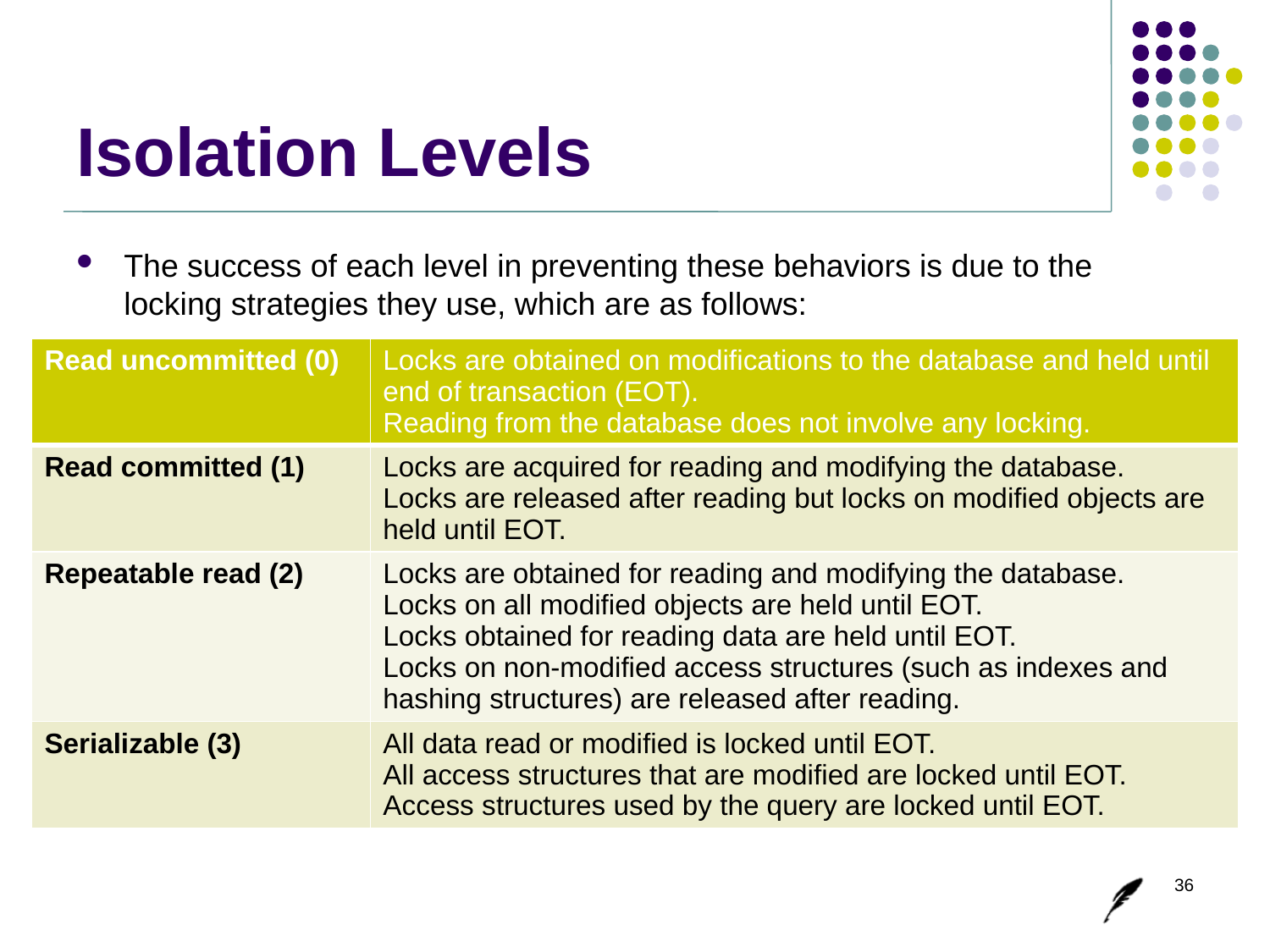

# Isolation Levels
The success of each level in preventing these behaviors is due to the locking strategies they use, which are as follows:

| Read uncommitted (0) | Locks are obtained on modifications to the database and held until end of transaction (EOT). Reading from the database does not involve any locking. |
| --- | --- |
| Read committed (1) | Locks are acquired for reading and modifying the database. Locks are released after reading but locks on modified objects are held until EOT. |
| Repeatable read (2) | Locks are obtained for reading and modifying the database. Locks on all modified objects are held until EOT. Locks obtained for reading data are held until EOT. Locks on non-modified access structures (such as indexes and hashing structures) are released after reading. |
| Serializable (3) | All data read or modified is locked until EOT. All access structures that are modified are locked until EOT. Access structures used by the query are locked until EOT. |
36